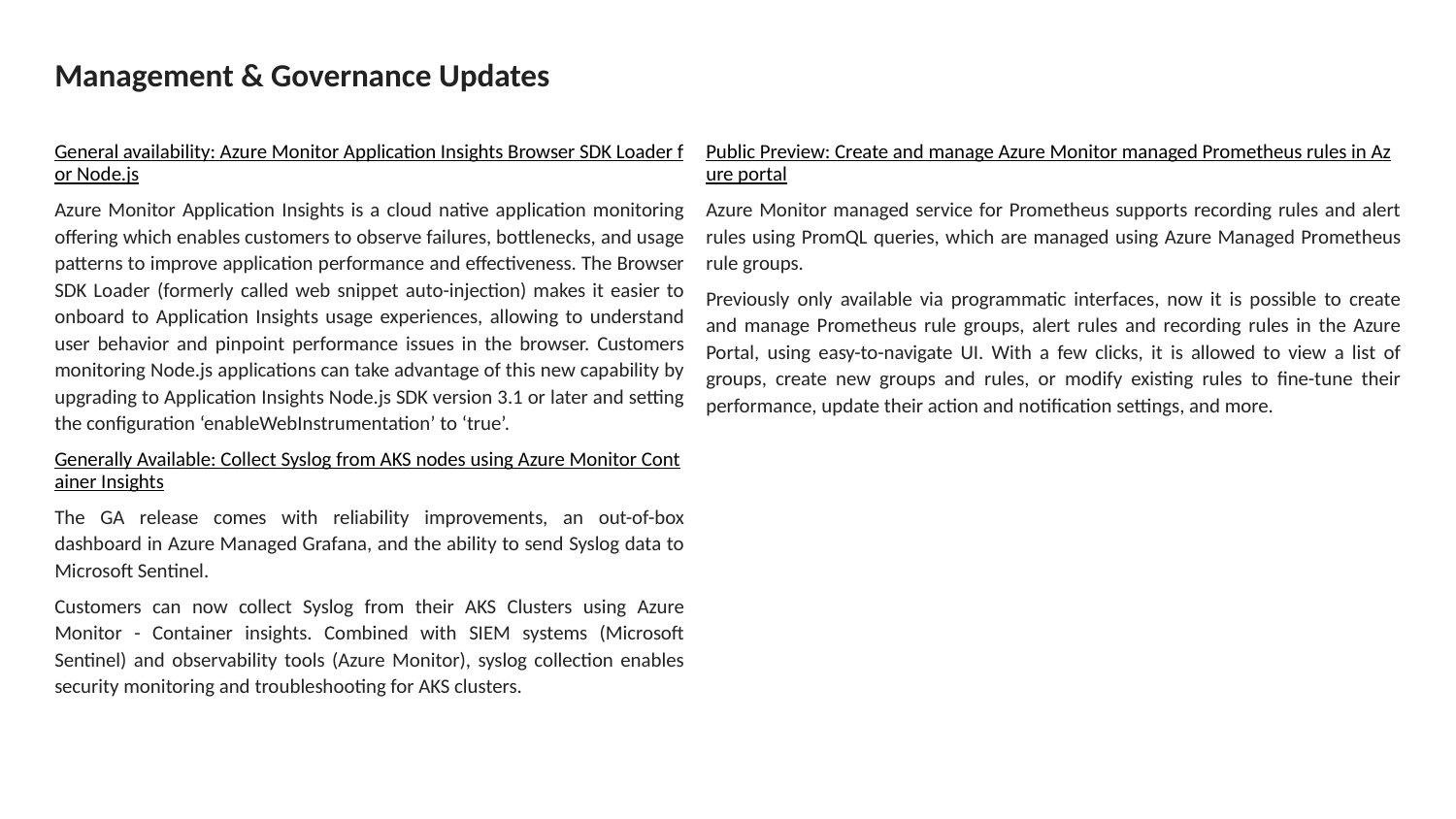

# Management & Governance Updates
General availability: Azure Monitor Application Insights Browser SDK Loader for Node.js
Azure Monitor Application Insights is a cloud native application monitoring offering which enables customers to observe failures, bottlenecks, and usage patterns to improve application performance and effectiveness. The Browser SDK Loader (formerly called web snippet auto-injection) makes it easier to onboard to Application Insights usage experiences, allowing to understand user behavior and pinpoint performance issues in the browser. Customers monitoring Node.js applications can take advantage of this new capability by upgrading to Application Insights Node.js SDK version 3.1 or later and setting the configuration ‘enableWebInstrumentation’ to ‘true’.
Generally Available: Collect Syslog from AKS nodes using Azure Monitor Container Insights
The GA release comes with reliability improvements, an out-of-box dashboard in Azure Managed Grafana, and the ability to send Syslog data to Microsoft Sentinel.
Customers can now collect Syslog from their AKS Clusters using Azure Monitor - Container insights. Combined with SIEM systems (Microsoft Sentinel) and observability tools (Azure Monitor), syslog collection enables security monitoring and troubleshooting for AKS clusters.
Public Preview: Create and manage Azure Monitor managed Prometheus rules in Azure portal
Azure Monitor managed service for Prometheus supports recording rules and alert rules using PromQL queries, which are managed using Azure Managed Prometheus rule groups.
Previously only available via programmatic interfaces, now it is possible to create and manage Prometheus rule groups, alert rules and recording rules in the Azure Portal, using easy-to-navigate UI. With a few clicks, it is allowed to view a list of groups, create new groups and rules, or modify existing rules to fine-tune their performance, update their action and notification settings, and more.